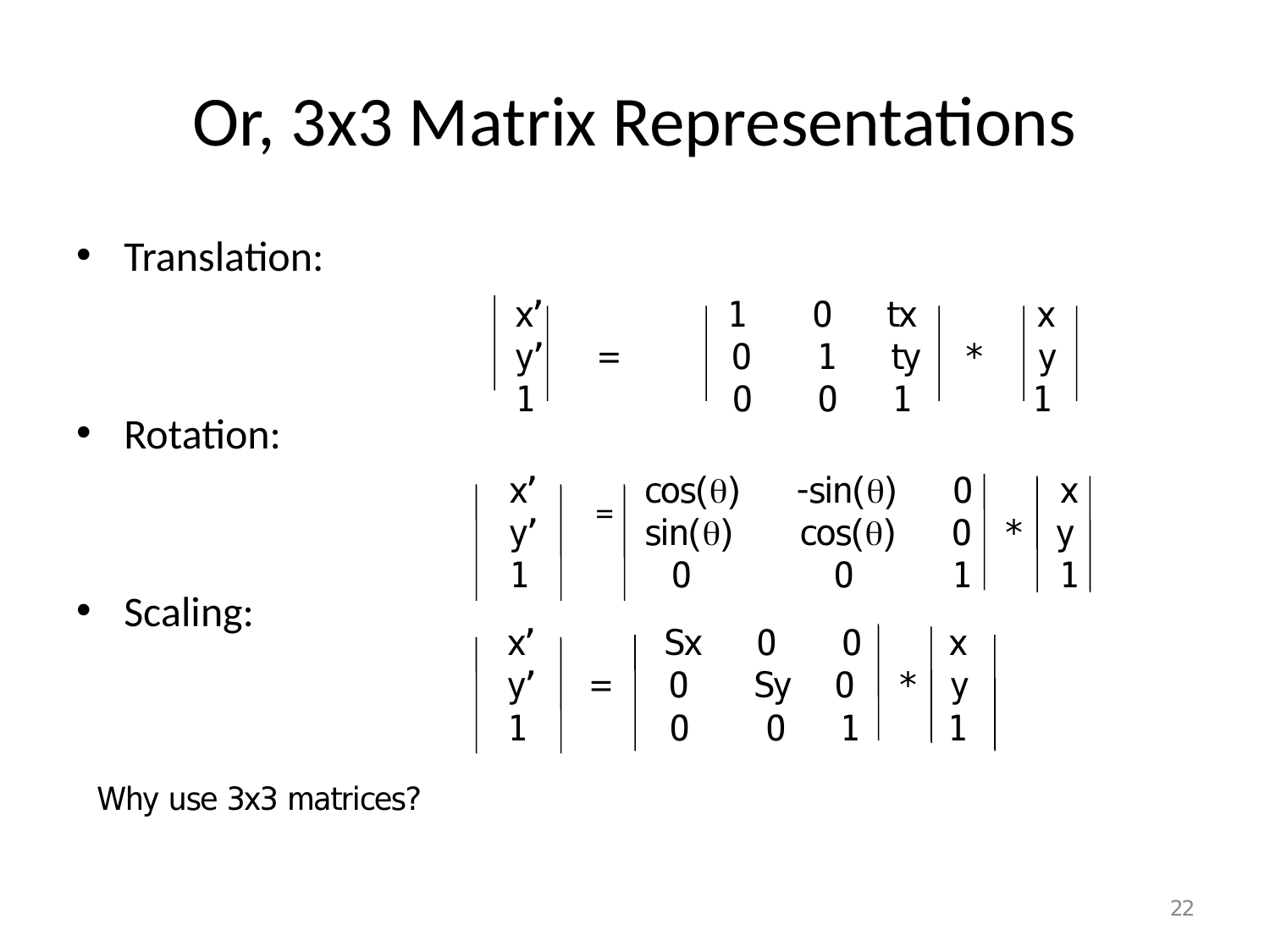

# Or, 3x3 Matrix Representations
Translation:

Rotation:

Scaling:

x’                 1      0     tx           x
y’     =          0      1     ty    *     y
1                  0      0     1           1

x’          cos(θ)     -sin(θ)     0        x
y’          sin(θ)      cos(θ)     0   *   y
1             0             0         1        1

=
x’            Sx     0      0        x
y’     =     0      Sy    0    *   y
1             0       0     1        1

Why use 3x3 matrices?
22